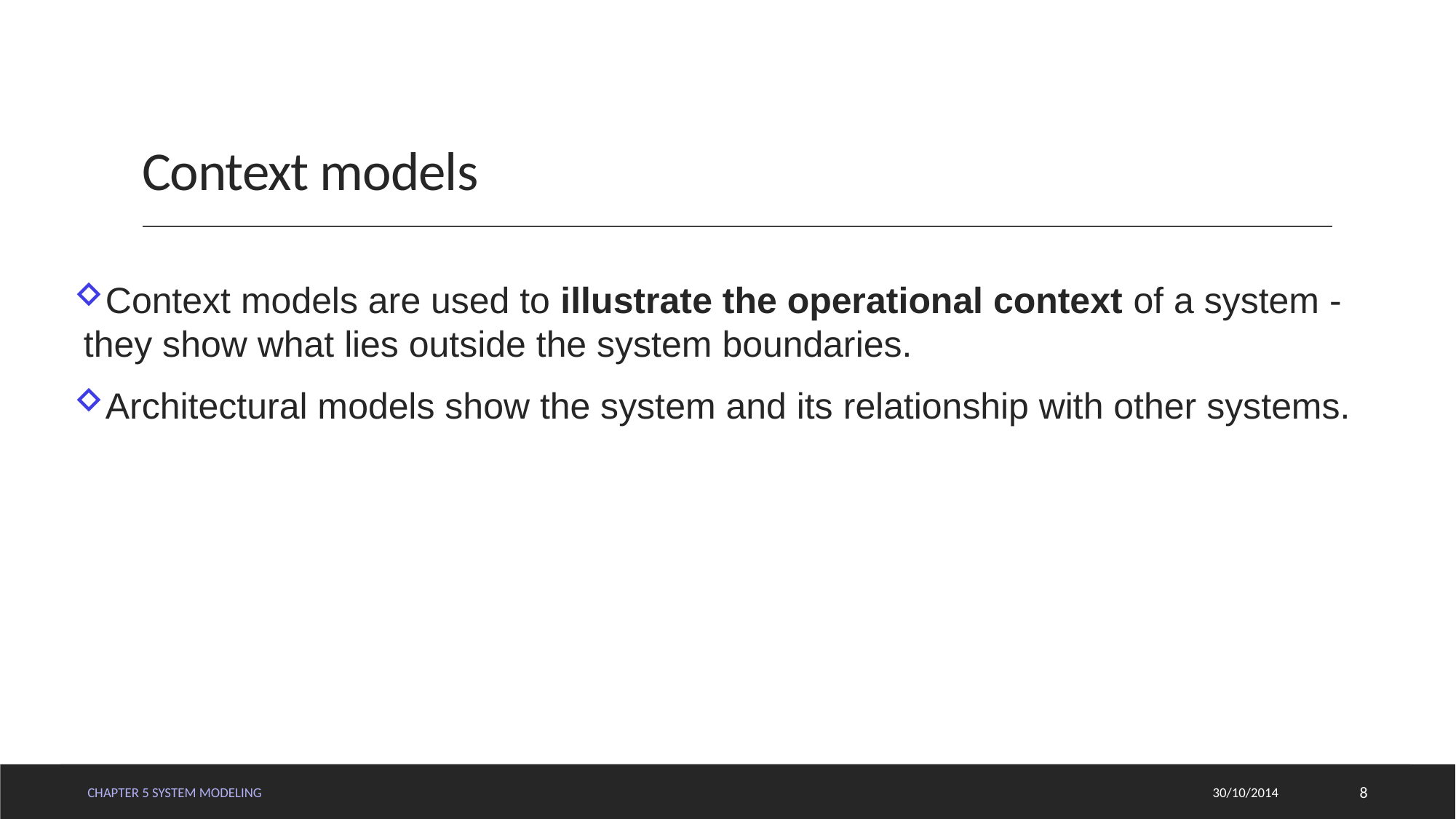

# Context models
Context models are used to illustrate the operational context of a system - they show what lies outside the system boundaries.
Architectural models show the system and its relationship with other systems.
Chapter 5 System Modeling
30/10/2014
8